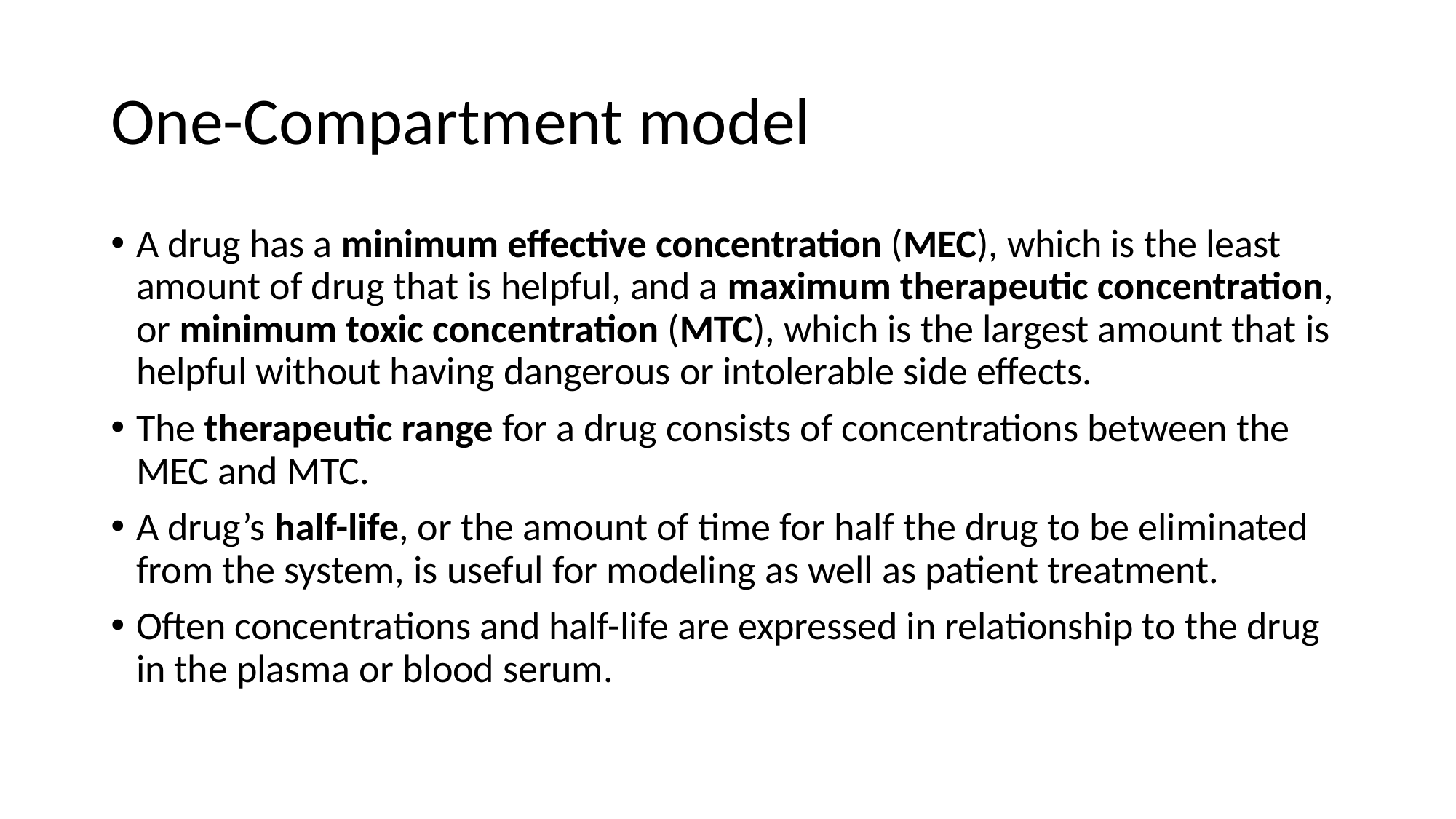

One-Compartment model
A drug has a minimum effective concentration (MEC), which is the least amount of drug that is helpful, and a maximum therapeutic concentration, or minimum toxic concentration (MTC), which is the largest amount that is helpful without having dangerous or intolerable side effects.
The therapeutic range for a drug consists of concentrations between the MEC and MTC.
A drug’s half-life, or the amount of time for half the drug to be eliminated from the system, is useful for modeling as well as patient treatment.
Often concentrations and half-life are expressed in relationship to the drug in the plasma or blood serum.